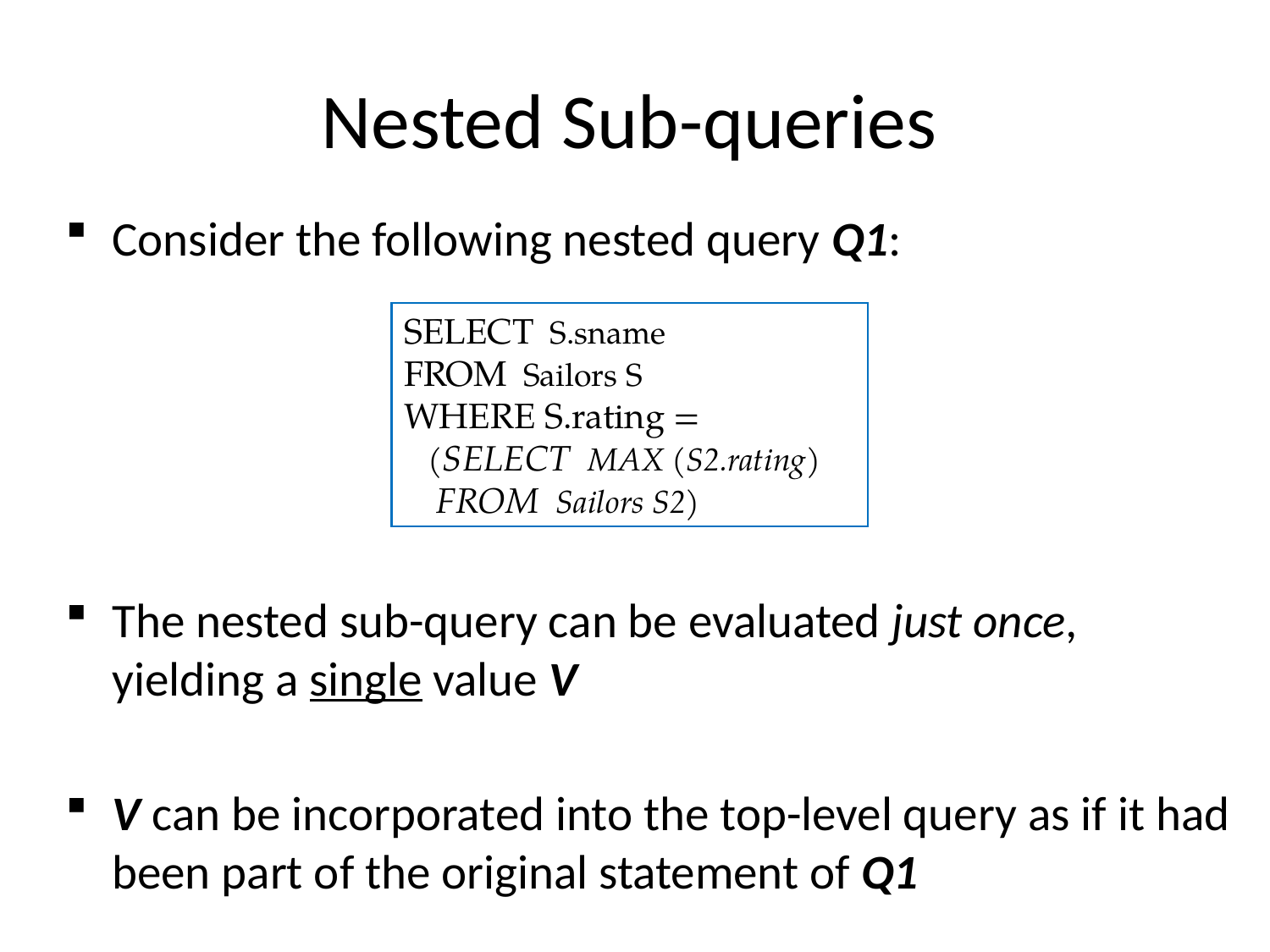

# Nested Sub-queries
Consider the following nested query Q1:

The nested sub-query can be evaluated just once, yielding a single value V

V can be incorporated into the top-level query as if it had been part of the original statement of Q1
SELECT  S.sname
FROM  Sailors S
WHERE S.rating =
   (SELECT  MAX (S2.rating)
    FROM  Sailors S2)